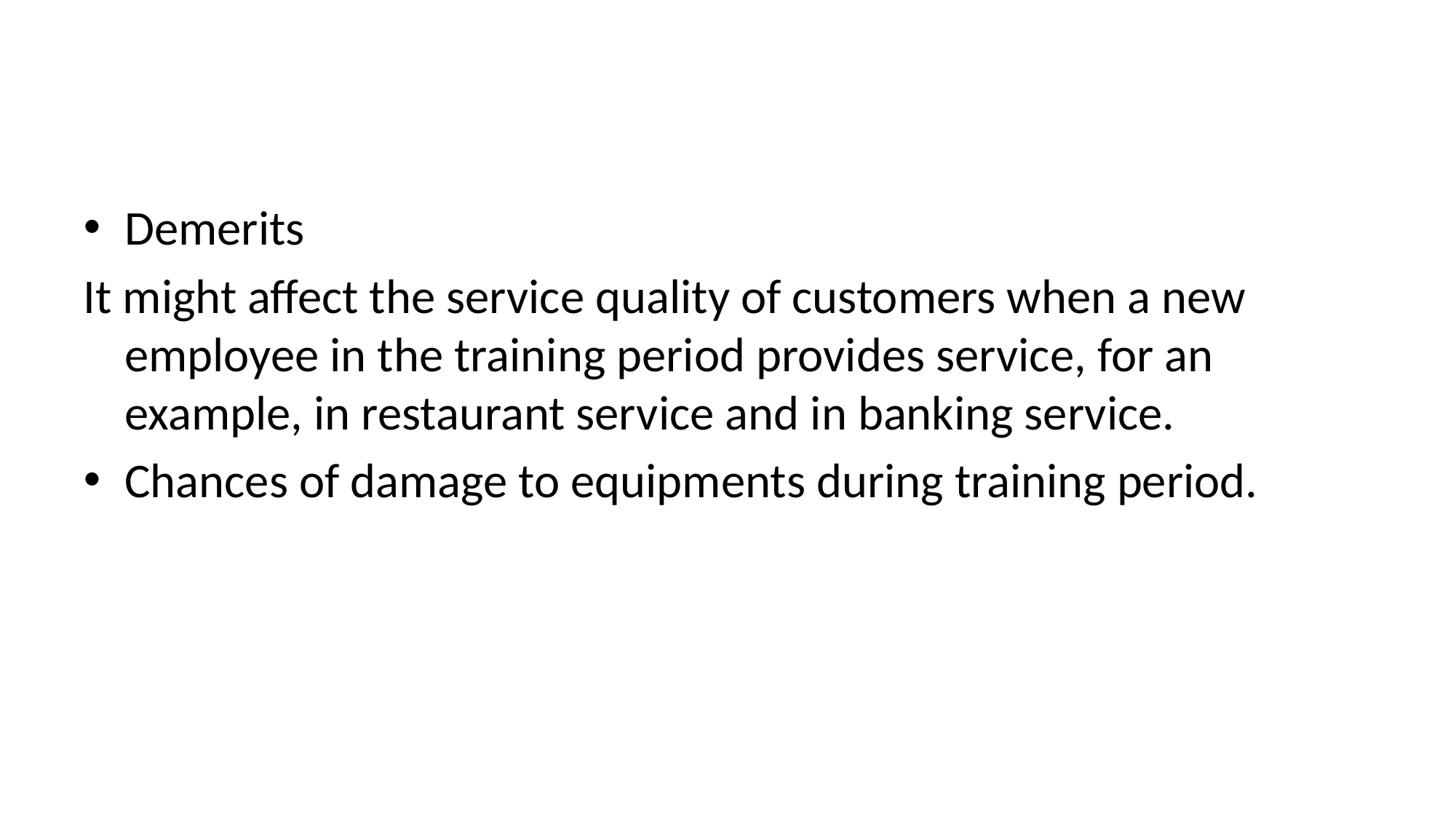

#
Demerits
It might affect the service quality of customers when a new employee in the training period provides service, for an example, in restaurant service and in banking service.
Chances of damage to equipments during training period.